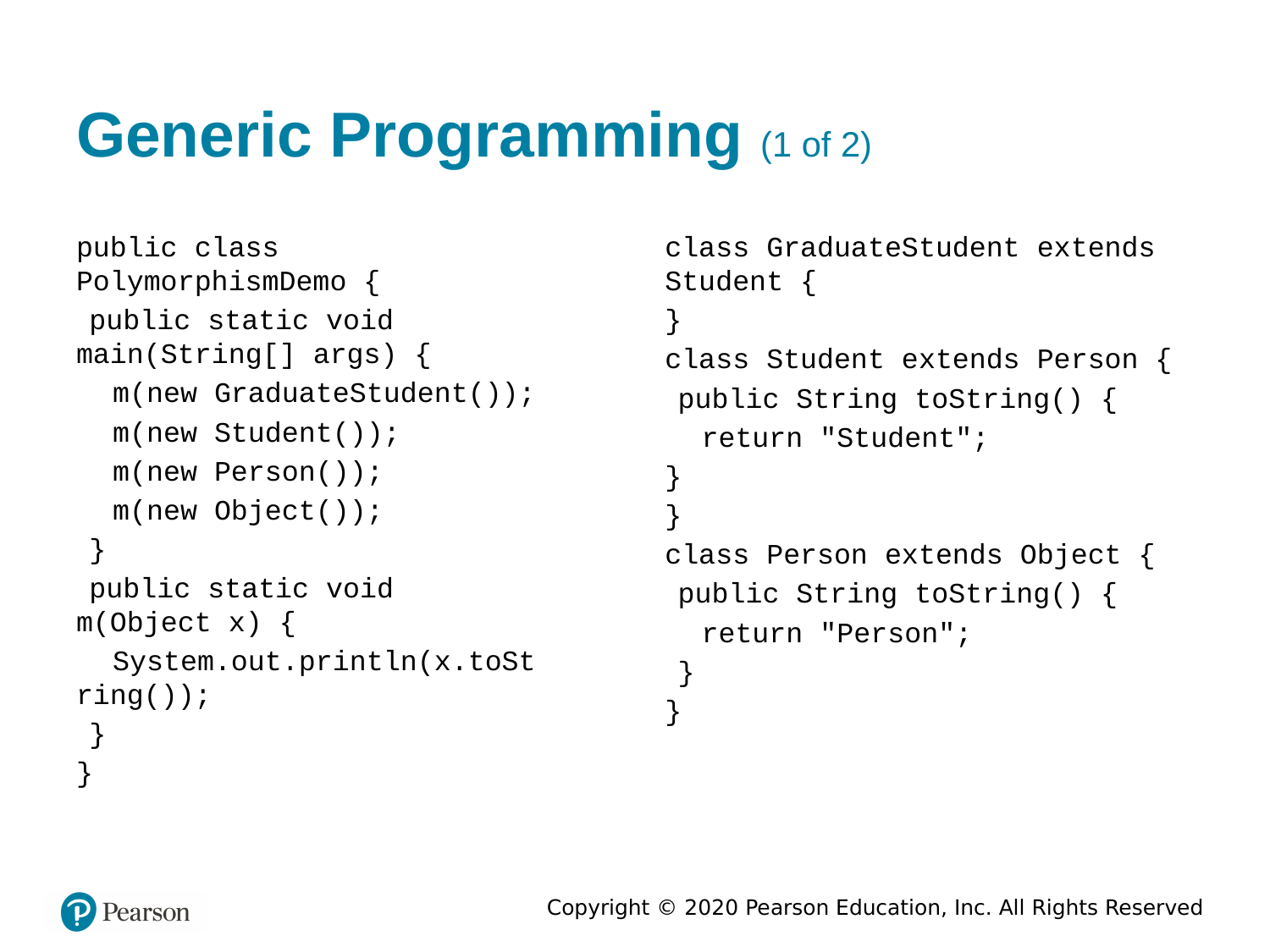

# Generic Programming (1 of 2)
public class PolymorphismDemo {
public static void main(String[] args) {
m(new GraduateStudent());
m(new Student());
m(new Person());
m(new Object());
}
public static void m(Object x) {
System.out.println(x.toString());
}
}
class GraduateStudent extends Student {
}
class Student extends Person {
public String toString() {
return "Student";
}
}
class Person extends Object {
public String toString() {
return "Person";
}
}